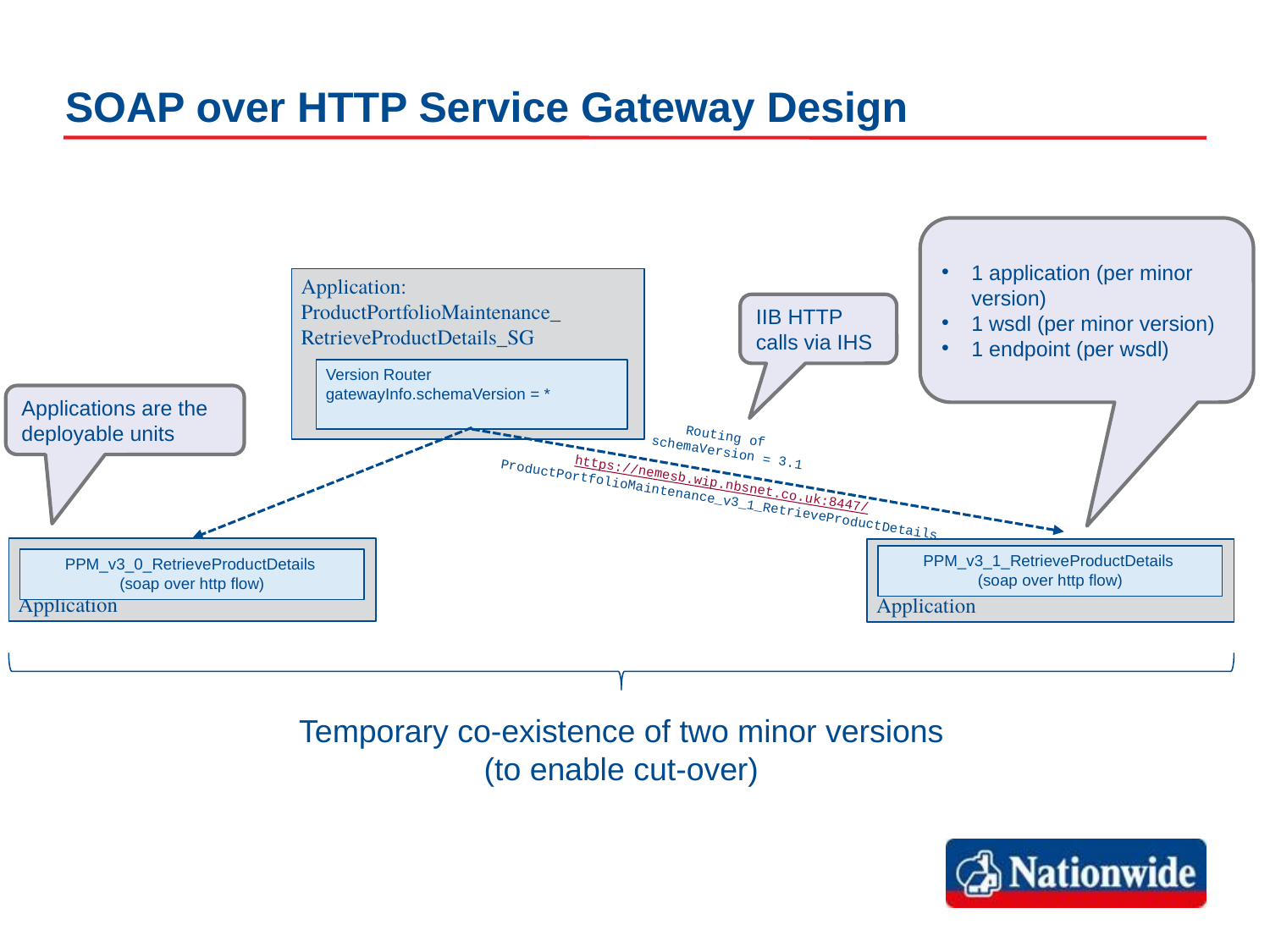

# SOAP over HTTP Service Gateway Design
1 application (per minor version)
1 wsdl (per minor version)
1 endpoint (per wsdl)
Application: ProductPortfolioMaintenance_ RetrieveProductDetails_SG
IIB HTTP calls via IHS
Version Router
gatewayInfo.schemaVersion = *

Applications are the deployable units
Routing of
schemaVersion = 3.1

https://nemesb.wip.nbsnet.co.uk:8447/
ProductPortfolioMaintenance_v3_1_RetrieveProductDetails
Application
Application
PPM_v3_1_RetrieveProductDetails
(soap over http flow)

PPM_v3_0_RetrieveProductDetails
(soap over http flow)

Temporary co-existence of two minor versions (to enable cut-over)